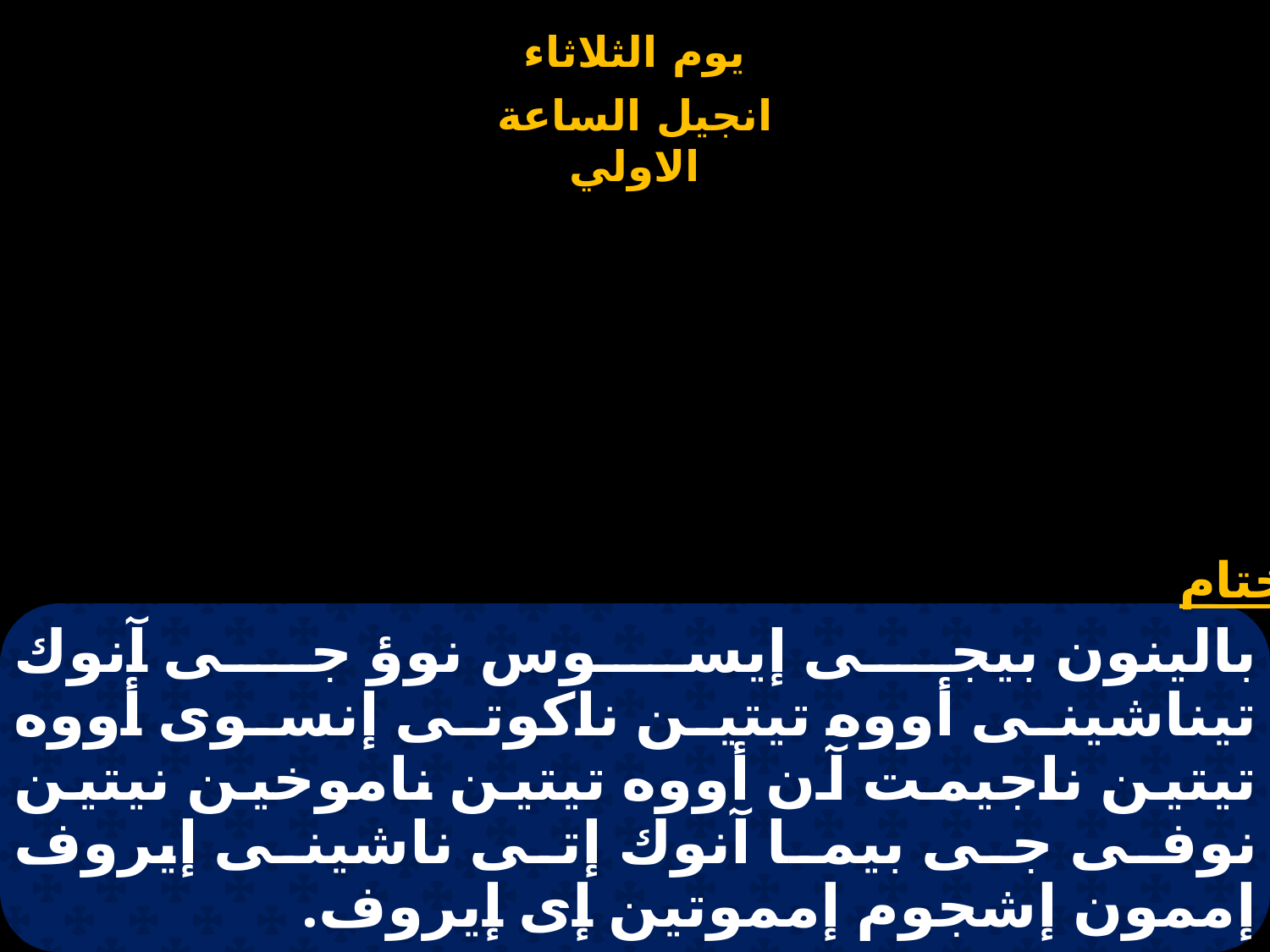

# بالينون بيجى إيسوس نوؤ جى آنوك تيناشينى أووه تيتين ناكوتى إنسوى أووه تيتين ناجيمت آن أووه تيتين ناموخين نيتين نوفى جى بيما آنوك إتى ناشينى إيروف إممون إشجوم إمموتين إى إيروف.